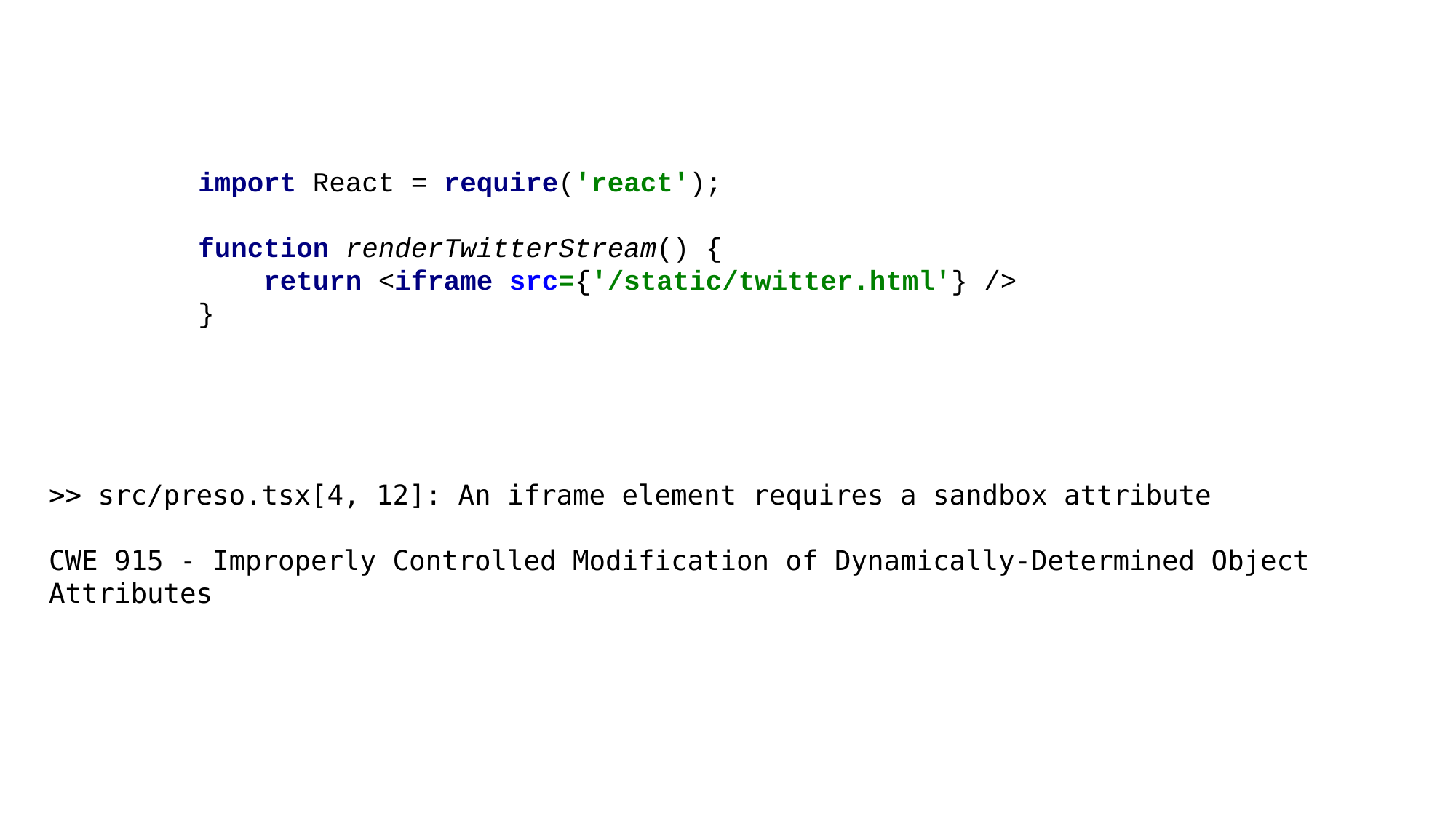

import React = require('react');
function renderTwitterStream() {
    return <iframe src={'/static/twitter.html'} />
}
>> src/preso.tsx[4, 12]: An iframe element requires a sandbox attribute
CWE 915 - Improperly Controlled Modification of Dynamically-Determined Object Attributes